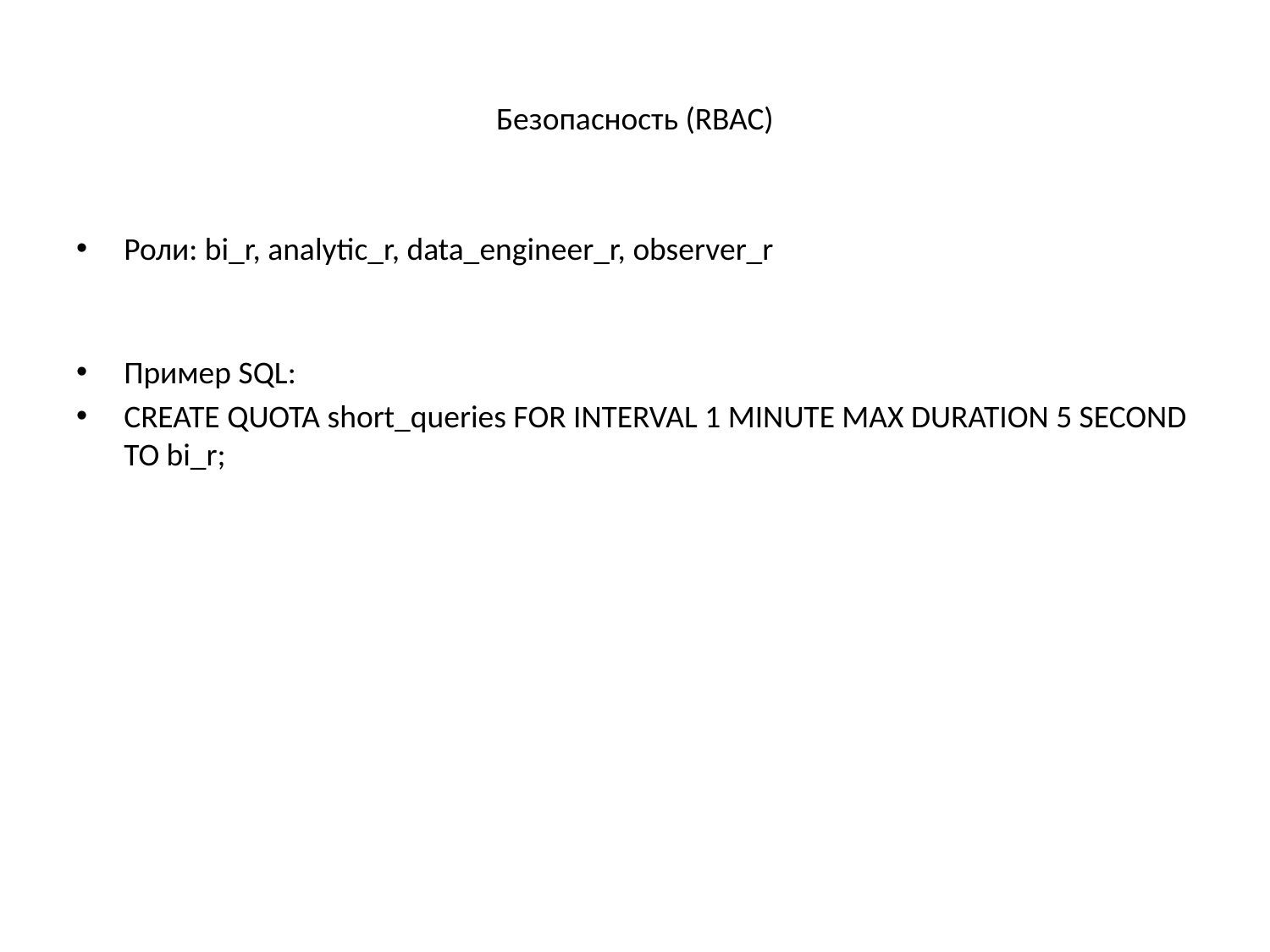

# Безопасность (RBAC)
Роли: bi_r, analytic_r, data_engineer_r, observer_r

Пример SQL:
CREATE QUOTA short_queries FOR INTERVAL 1 MINUTE MAX DURATION 5 SECOND TO bi_r;